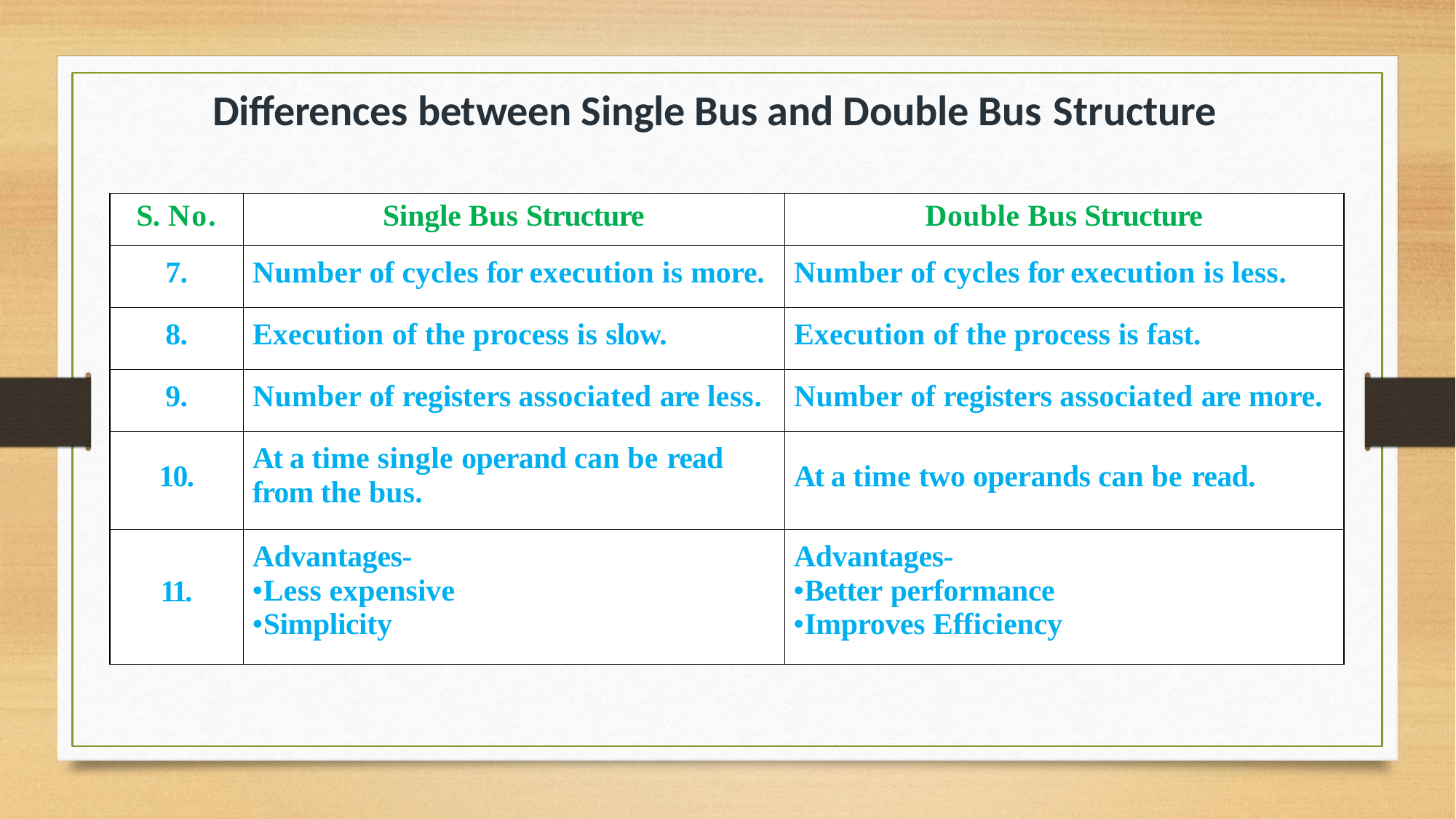

# Differences between Single Bus and Double Bus Structure
| S. No. | Single Bus Structure | Double Bus Structure |
| --- | --- | --- |
| 7. | Number of cycles for execution is more. | Number of cycles for execution is less. |
| 8. | Execution of the process is slow. | Execution of the process is fast. |
| 9. | Number of registers associated are less. | Number of registers associated are more. |
| 10. | At a time single operand can be read from the bus. | At a time two operands can be read. |
| 11. | Advantages- Less expensive Simplicity | Advantages- Better performance Improves Efficiency |